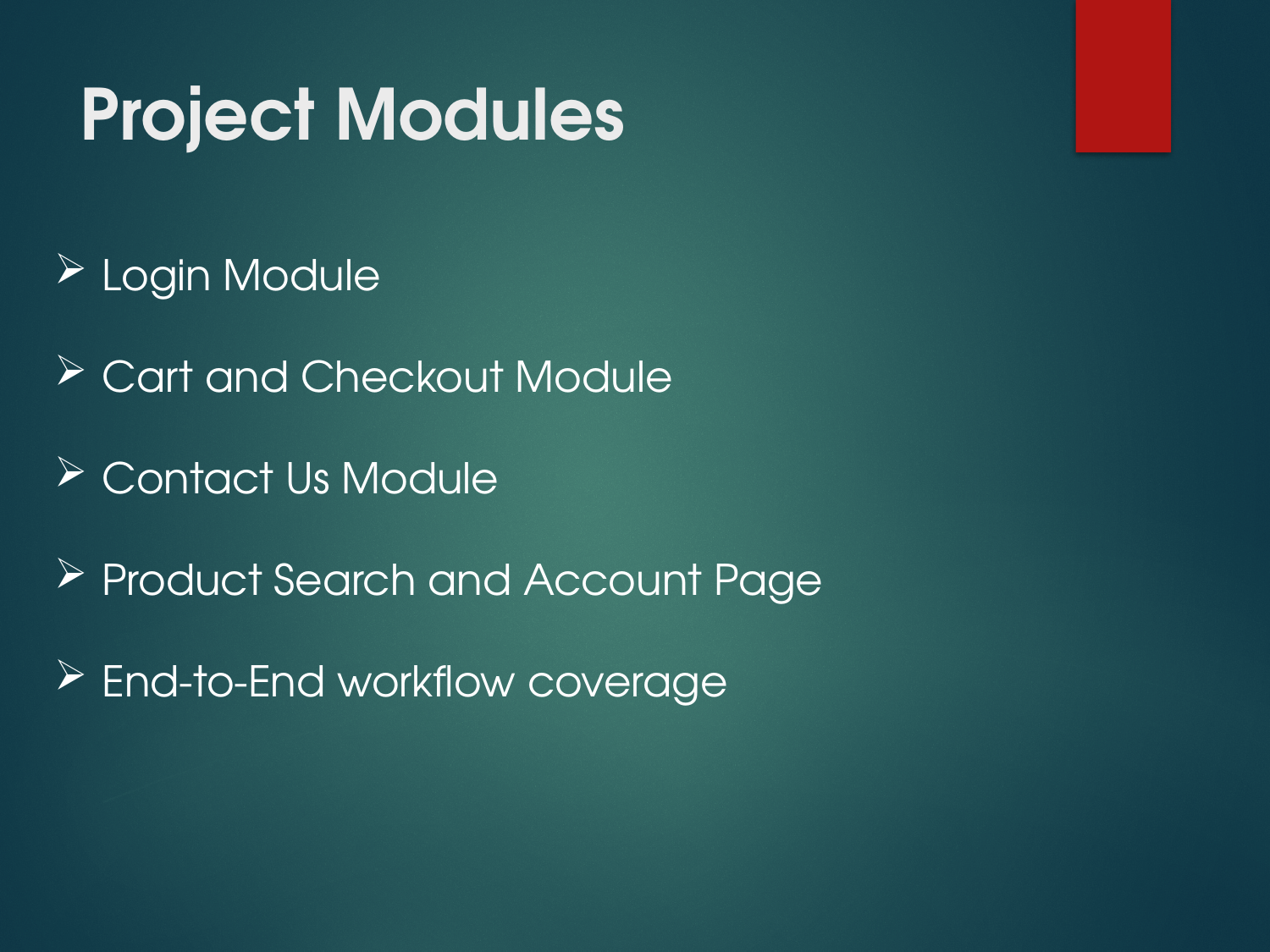

# Project Modules

Login Module

Cart and Checkout Module

Contact Us Module

Product Search and Account Page

End-to-End workflow coverage